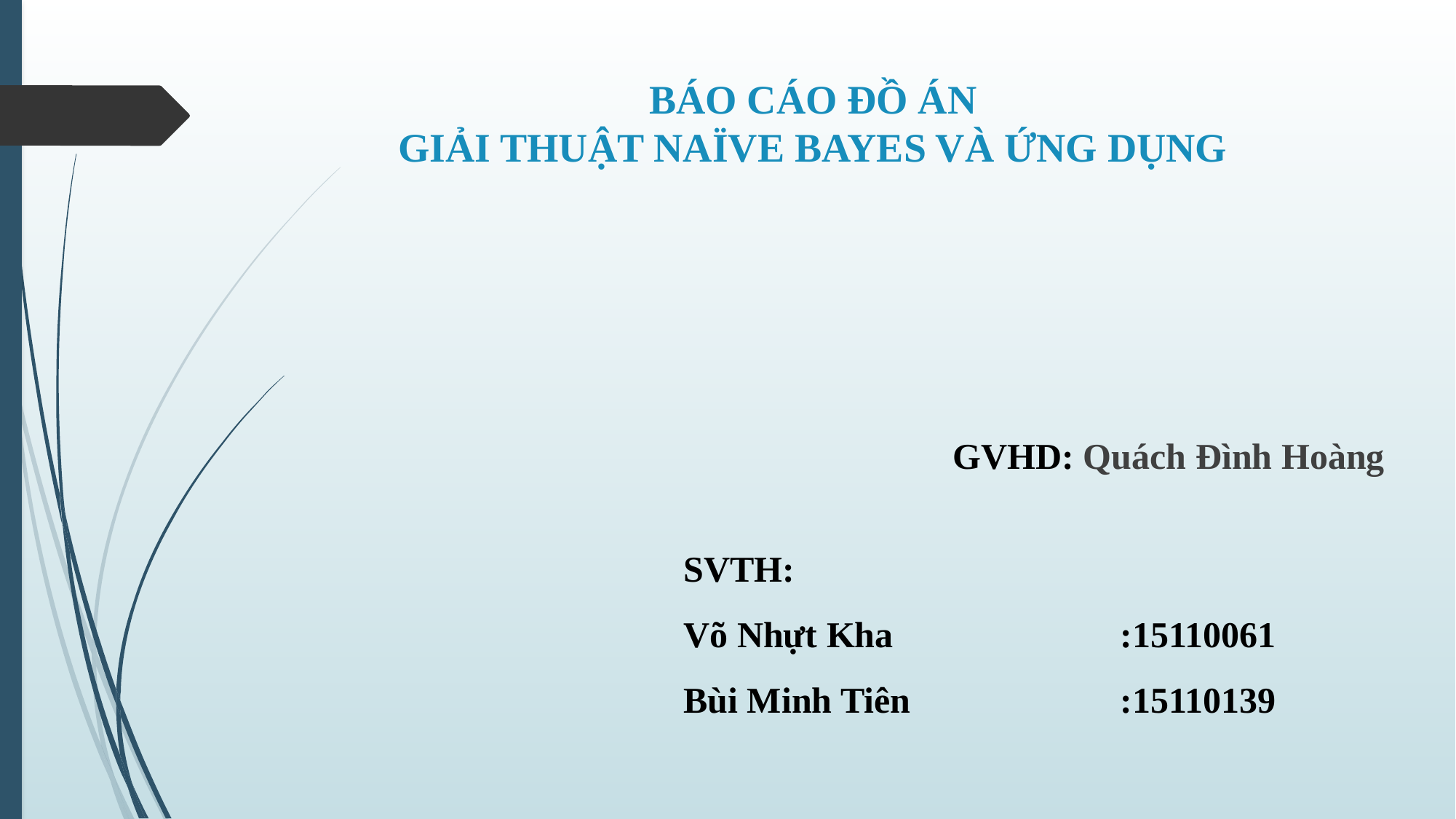

# BÁO CÁO ĐỒ ÁN GIẢI THUẬT NAÏVE BAYES VÀ ỨNG DỤNG
GVHD: Quách Đình Hoàng
SVTH:
Võ Nhựt Kha			:15110061
Bùi Minh Tiên		:15110139